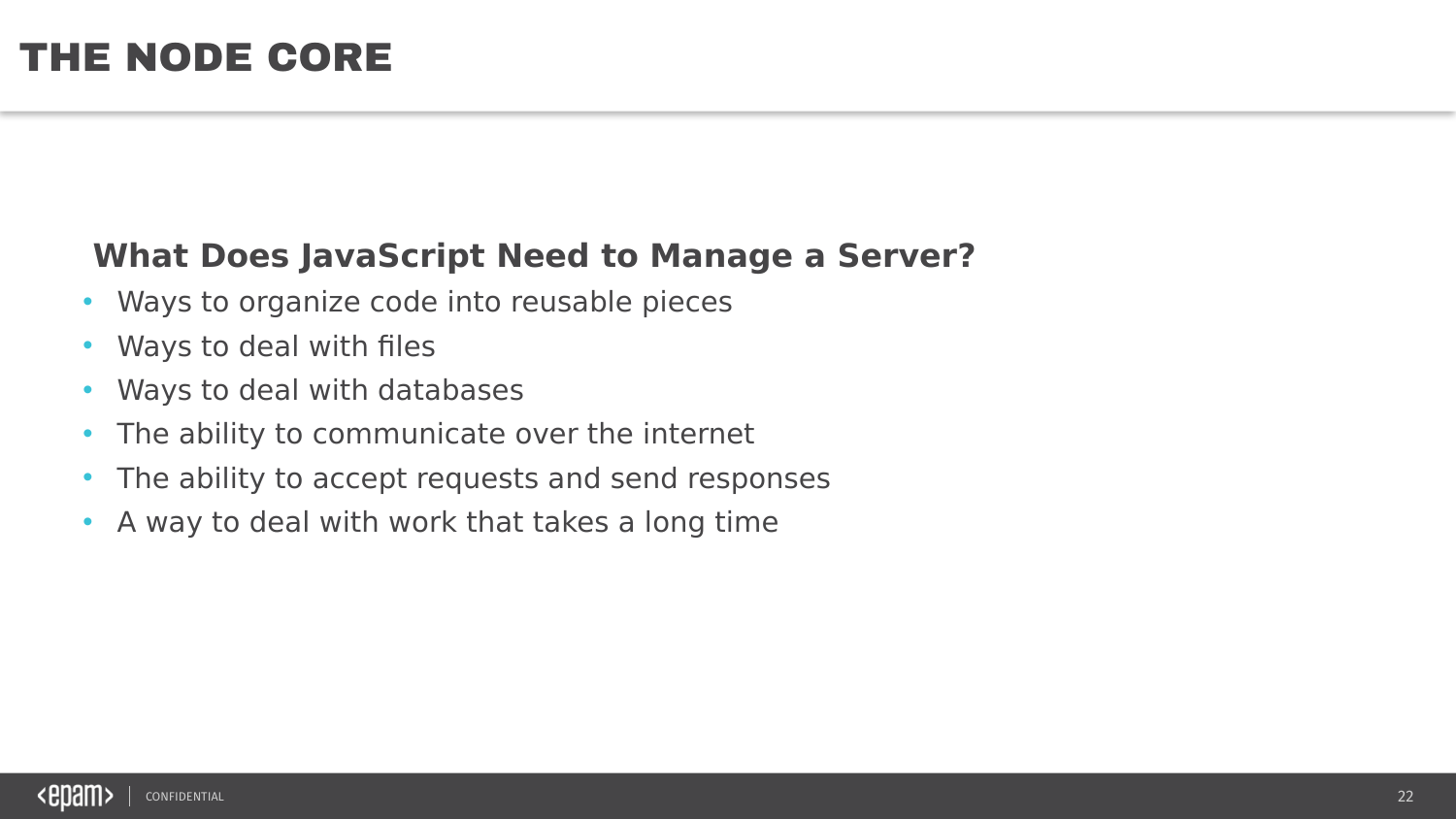

THE NODE CORE
 What Does JavaScript Need to Manage a Server?
Ways to organize code into reusable pieces
Ways to deal with files
Ways to deal with databases
The ability to communicate over the internet
The ability to accept requests and send responses
A way to deal with work that takes a long time
22